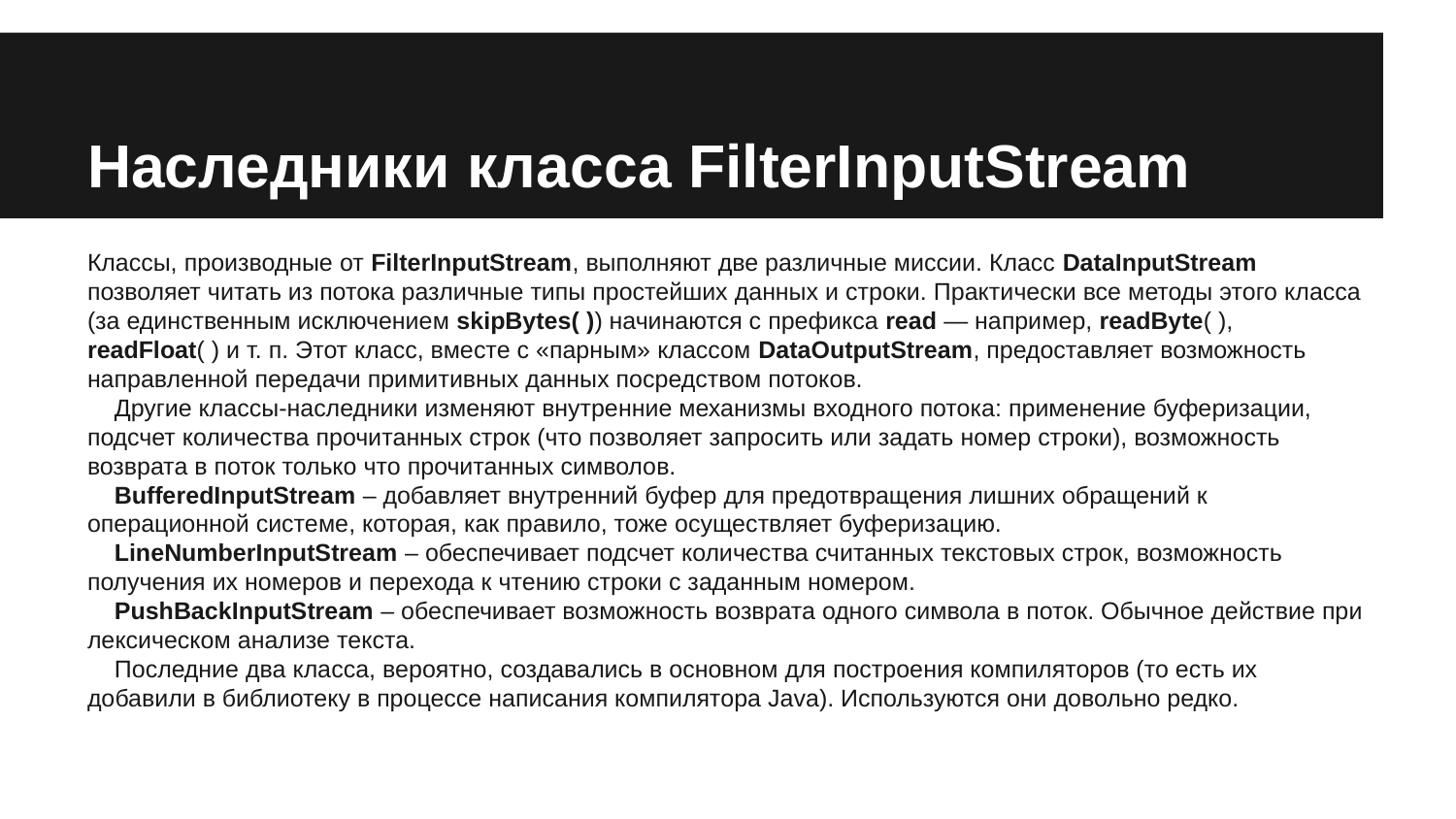

# Наследники класса FilterInputStream
Классы, производные от FilterInputStream, выполняют две различные миссии. Класс DataInputStream позволяет читать из потока различные типы простейших данных и строки. Практически все методы этого класса (за единственным исключением skipBytes( )) начинаются с префикса read — например, readByte( ), readFloat( ) и т. п. Этот класс, вместе с «парным» классом DataOutputStream, предоставляет возможность направленной передачи примитивных данных посредством потоков.
    Другие классы-наследники изменяют внутренние механизмы входного потока: применение буферизации, подсчет количества прочитанных строк (что позволяет запросить или задать номер строки), возможность возврата в поток только что прочитанных символов.
    BufferedInputStream – добавляет внутренний буфер для предотвращения лишних обращений к операционной системе, которая, как правило, тоже осуществляет буферизацию.
    LineNumberInputStream – обеспечивает подсчет количества считанных текстовых строк, возможность получения их номеров и перехода к чтению строки с заданным номером.
    PushBackInputStream – обеспечивает возможность возврата одного символа в поток. Обычное действие при лексическом анализе текста.
    Последние два класса, вероятно, создавались в основном для построения компиляторов (то есть их добавили в библиотеку в процессе написания компилятора Java). Используются они довольно редко.